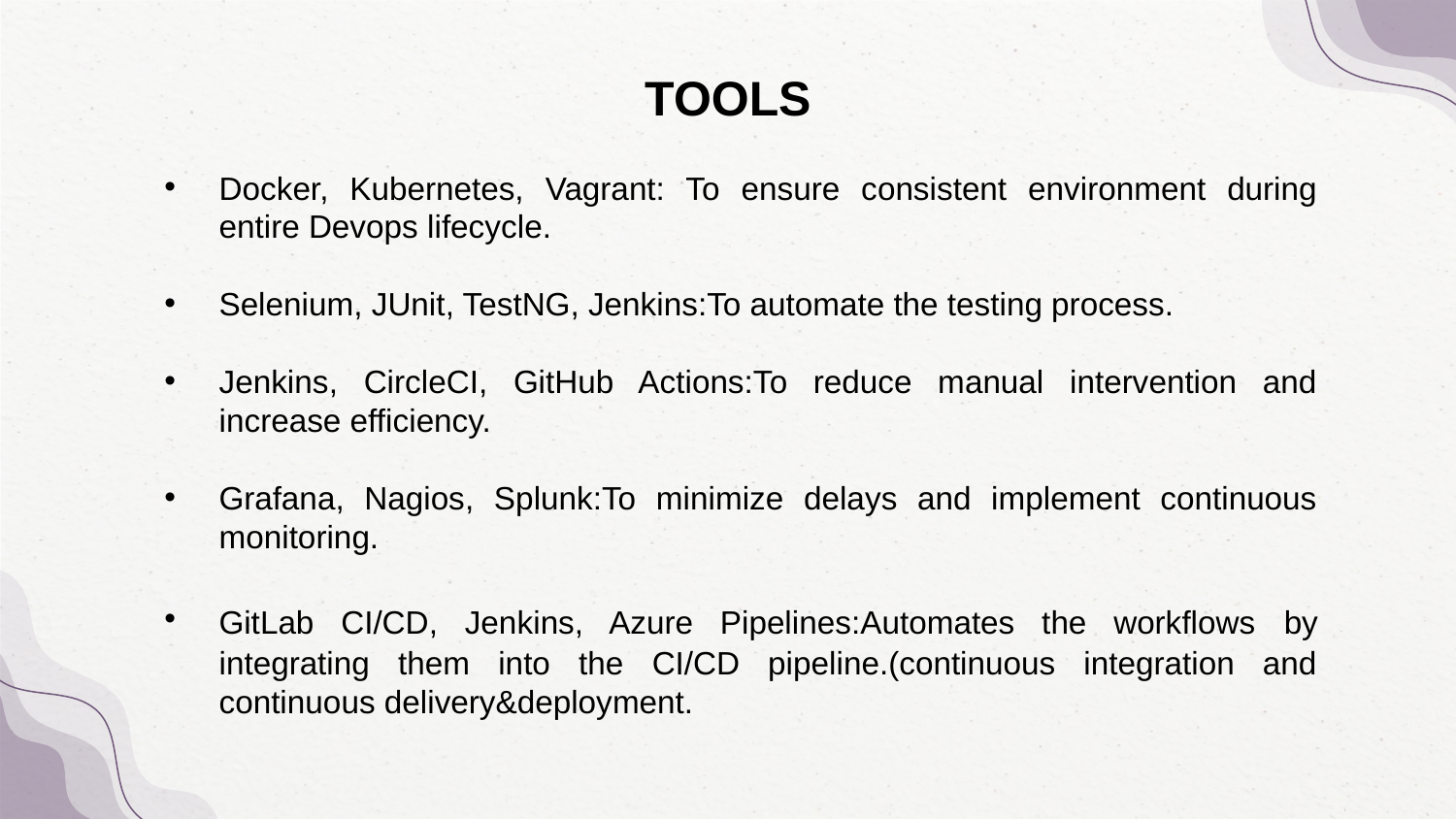

# TOOLS
Docker, Kubernetes, Vagrant: To ensure consistent environment during entire Devops lifecycle.

Selenium, JUnit, TestNG, Jenkins:To automate the testing process.

Jenkins, CircleCI, GitHub Actions:To reduce manual intervention and increase efficiency.

Grafana, Nagios, Splunk:To minimize delays and implement continuous monitoring.

GitLab CI/CD, Jenkins, Azure Pipelines:Automates the workflows by integrating them into the CI/CD pipeline.(continuous integration and continuous delivery&deployment.